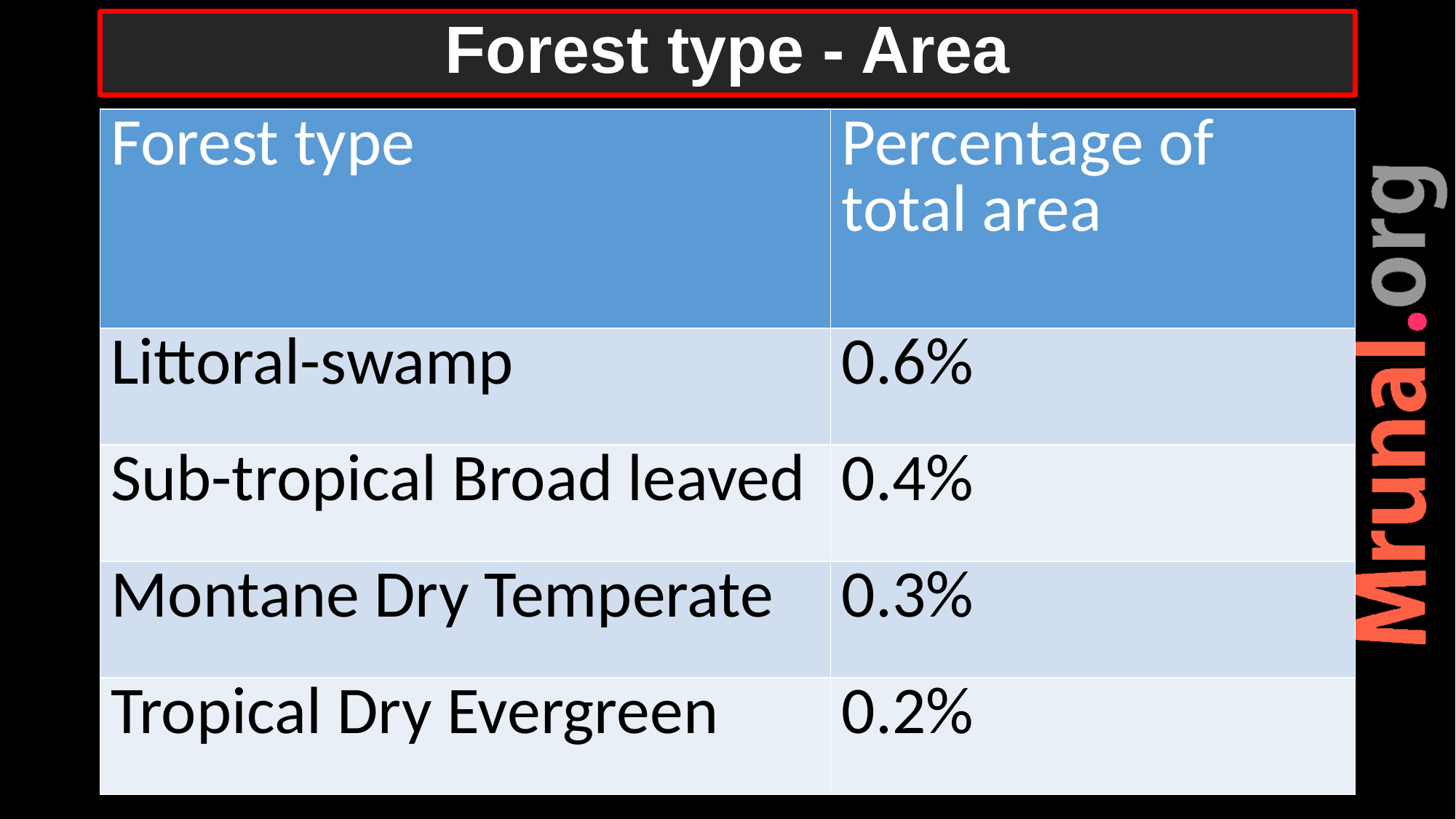

# Forest type - Area
| Forest type | Percentage of total area |
| --- | --- |
| Littoral-swamp | 0.6% |
| Sub-tropical Broad leaved | 0.4% |
| Montane Dry Temperate | 0.3% |
| Tropical Dry Evergreen | 0.2% |